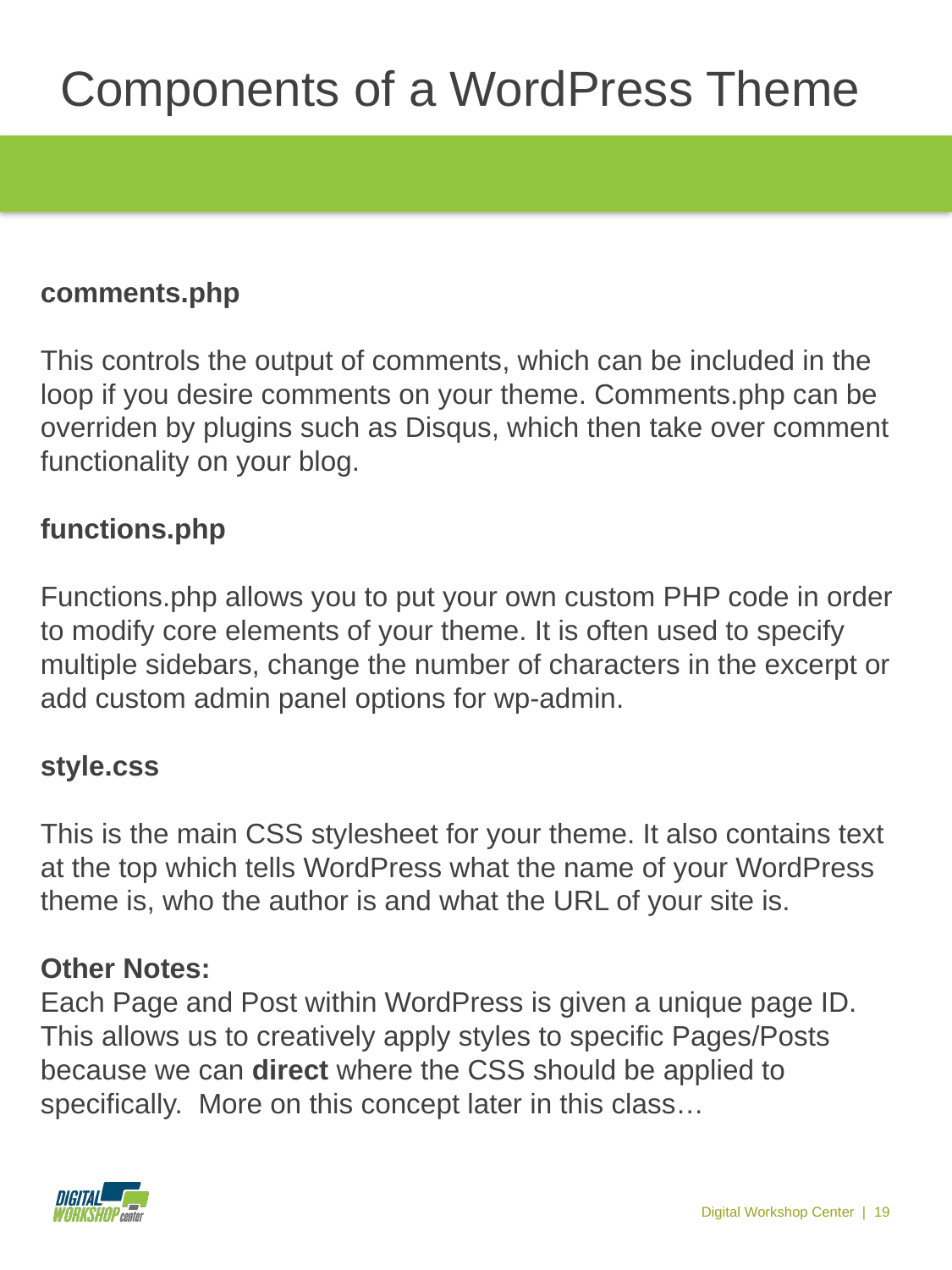

Components of a WordPress Theme

comments.php

This controls the output of comments, which can be included in the loop if you desire comments on your theme. Comments.php can be overriden by plugins such as Disqus, which then take over comment functionality on your blog.

functions.php

Functions.php allows you to put your own custom PHP code in order to modify core elements of your theme. It is often used to specify multiple sidebars, change the number of characters in the excerpt or add custom admin panel options for wp-admin.

style.css

This is the main CSS stylesheet for your theme. It also contains text at the top which tells WordPress what the name of your WordPress theme is, who the author is and what the URL of your site is.

Other Notes:
Each Page and Post within WordPress is given a unique page ID.  This allows us to creatively apply styles to specific Pages/Posts because we can direct where the CSS should be applied to specifically.  More on this concept later in this class…